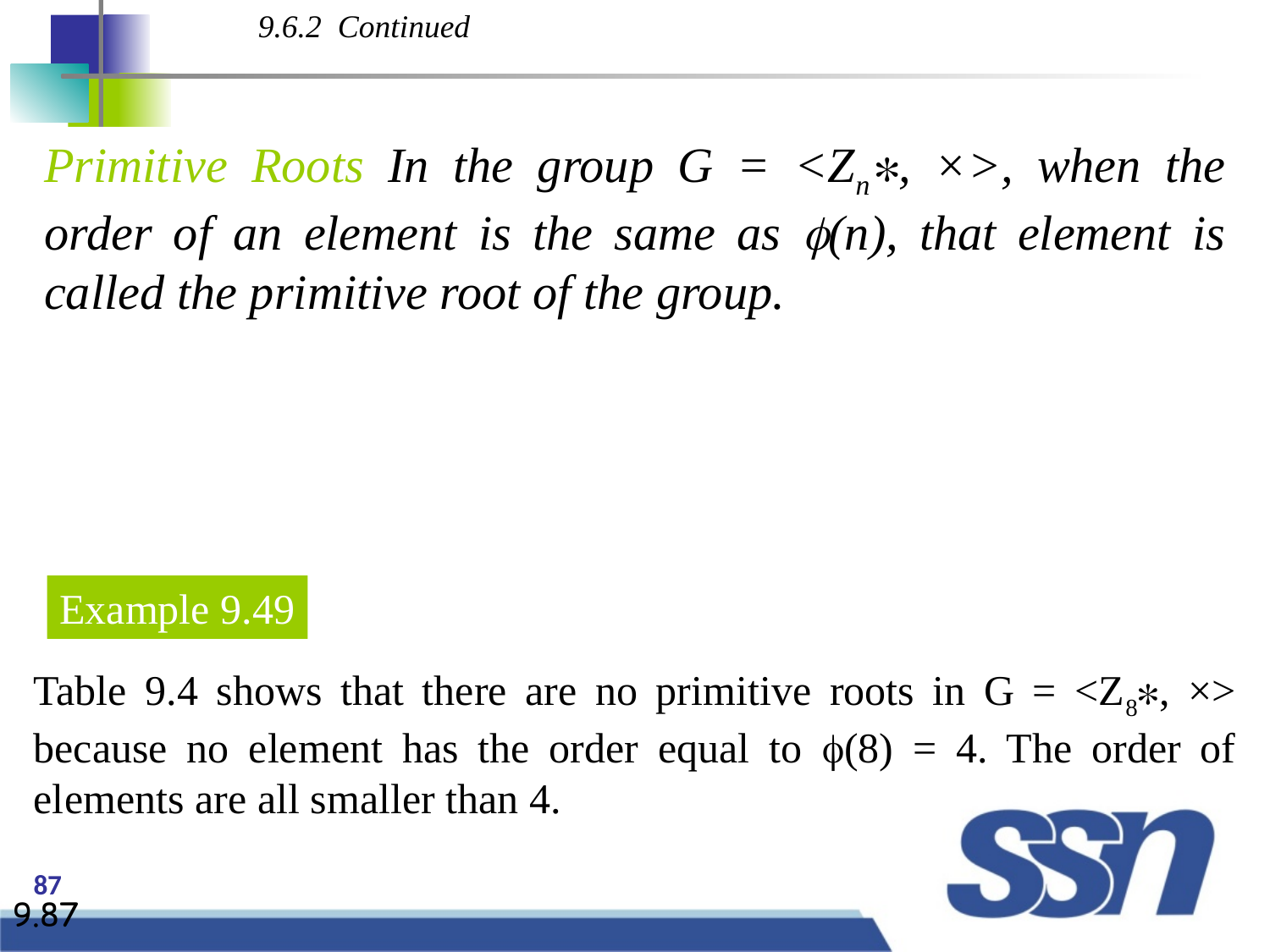

9.6.2  Continued

Primitive Roots In the group G = <Zn∗, ×>, when the order of an element is the same as φ(n), that element is called the primitive root of the group.
Example 9.49
Table 9.4 shows that there are no primitive roots in G = <Z8∗, ×> because no element has the order equal to φ(8) = 4. The order of elements are all smaller than 4.
9.87